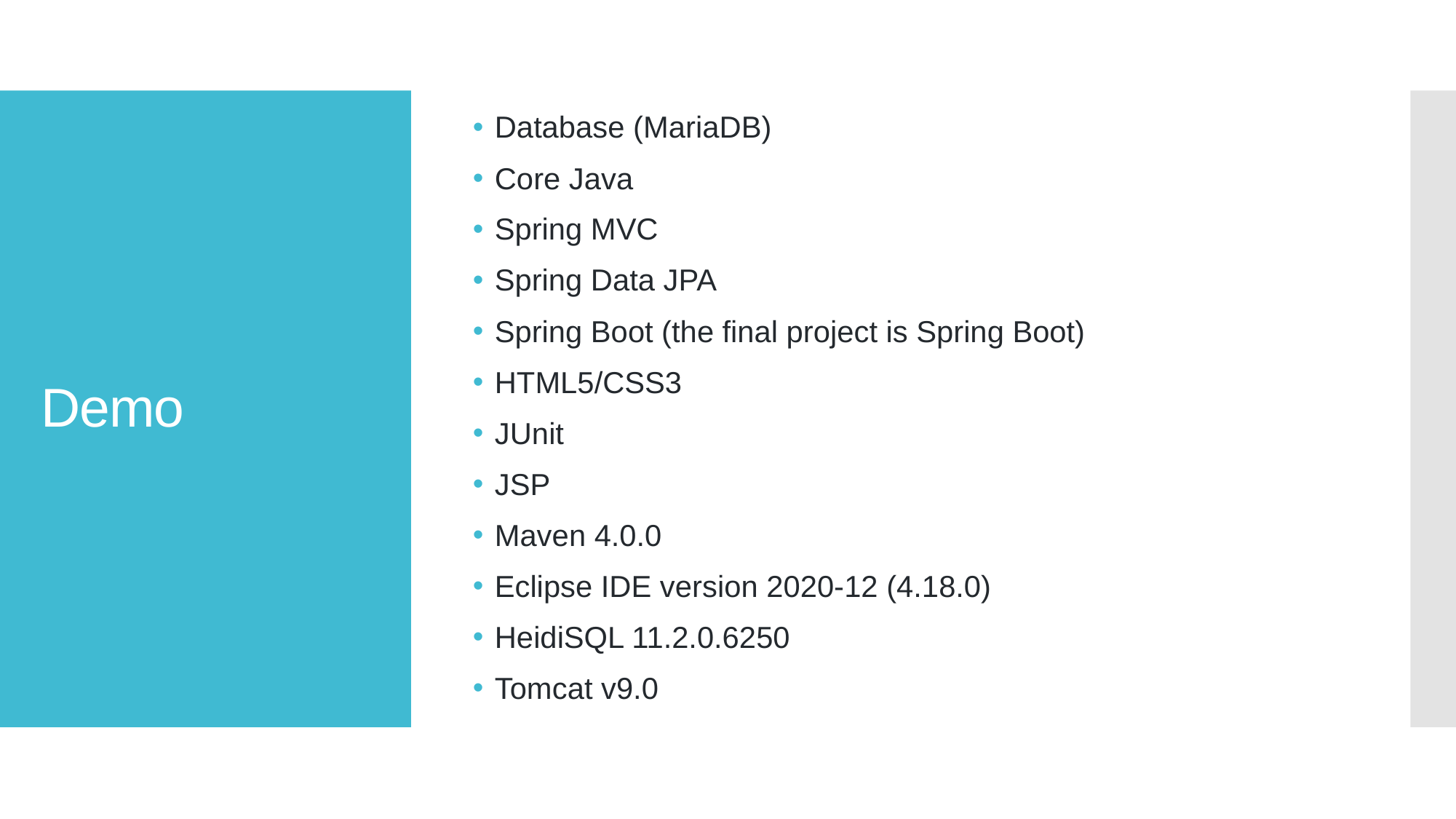

Database (MariaDB)
Core Java
Spring MVC
Spring Data JPA
Spring Boot (the final project is Spring Boot)
HTML5/CSS3
JUnit
JSP
Maven 4.0.0
Eclipse IDE version 2020-12 (4.18.0)
HeidiSQL 11.2.0.6250
Tomcat v9.0
# Demo